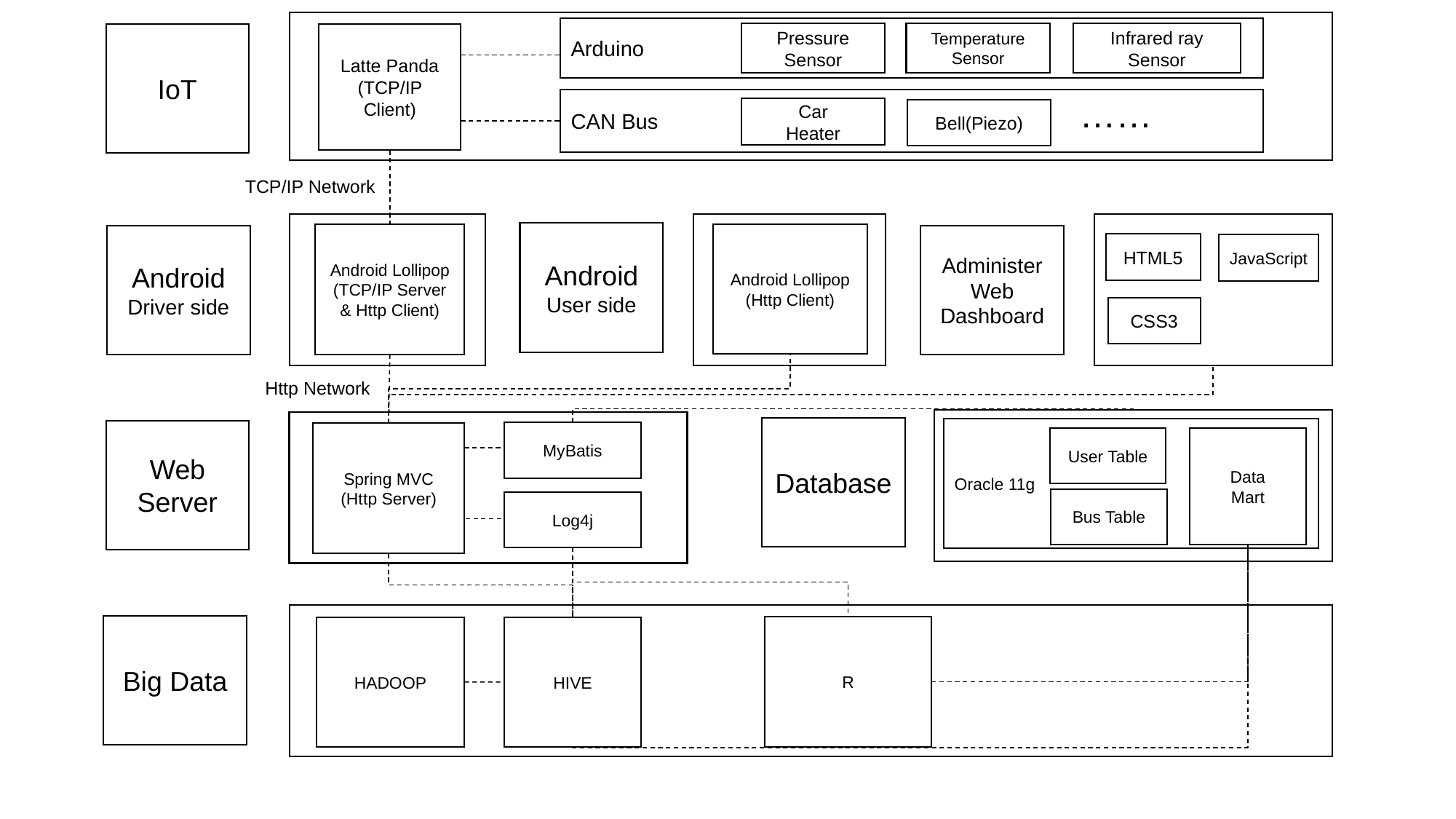

Arduino
Pressure Sensor
Temperature
Sensor
Infrared ray Sensor
Latte Panda
(TCP/IP Client)
IoT
……
CAN Bus
Car
Heater
Bell(Piezo)
TCP/IP Network

Android
User side
Android Lollipop
(Http Client)
Android Lollipop
(TCP/IP Server
& Http Client)
Administer
Web
Dashboard
Android
Driver side
HTML5
JavaScript
CSS3
Http Network

MyBatis
Spring MVC
(Http Server)
Log4j
Database
Oracle 11g
User Table
Data
Mart
Bus Table
Web Server

Big Data
R
HIVE
HADOOP